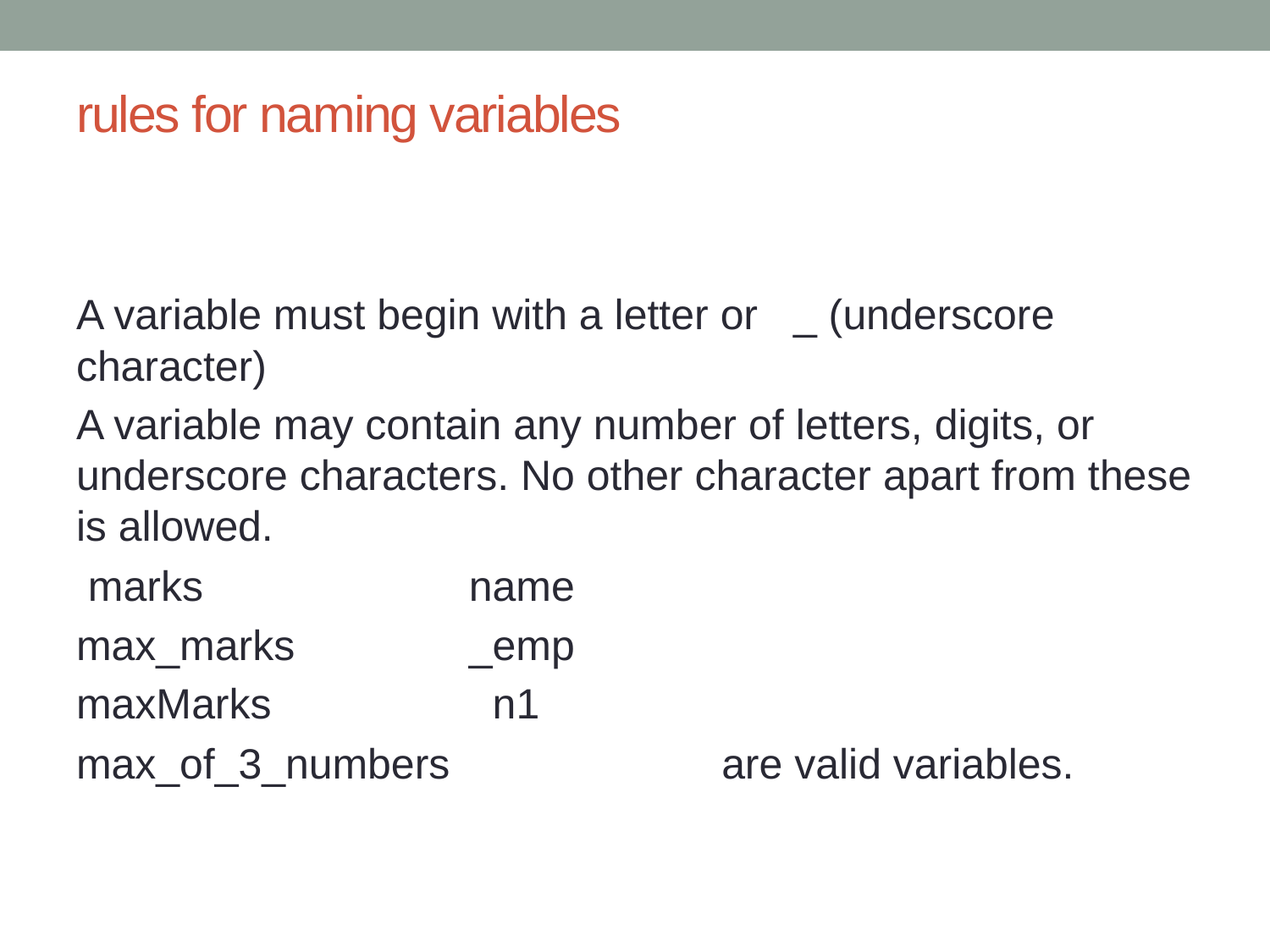

# rules for naming variables

A variable must begin with a letter or   _ (underscore character)
A variable may contain any number of letters, digits, or underscore characters. No other character apart from these is allowed.
 marks	   	 name
max_marks		 _emp
maxMarks 		   n1
max_of_3_numbers                       are valid variables.